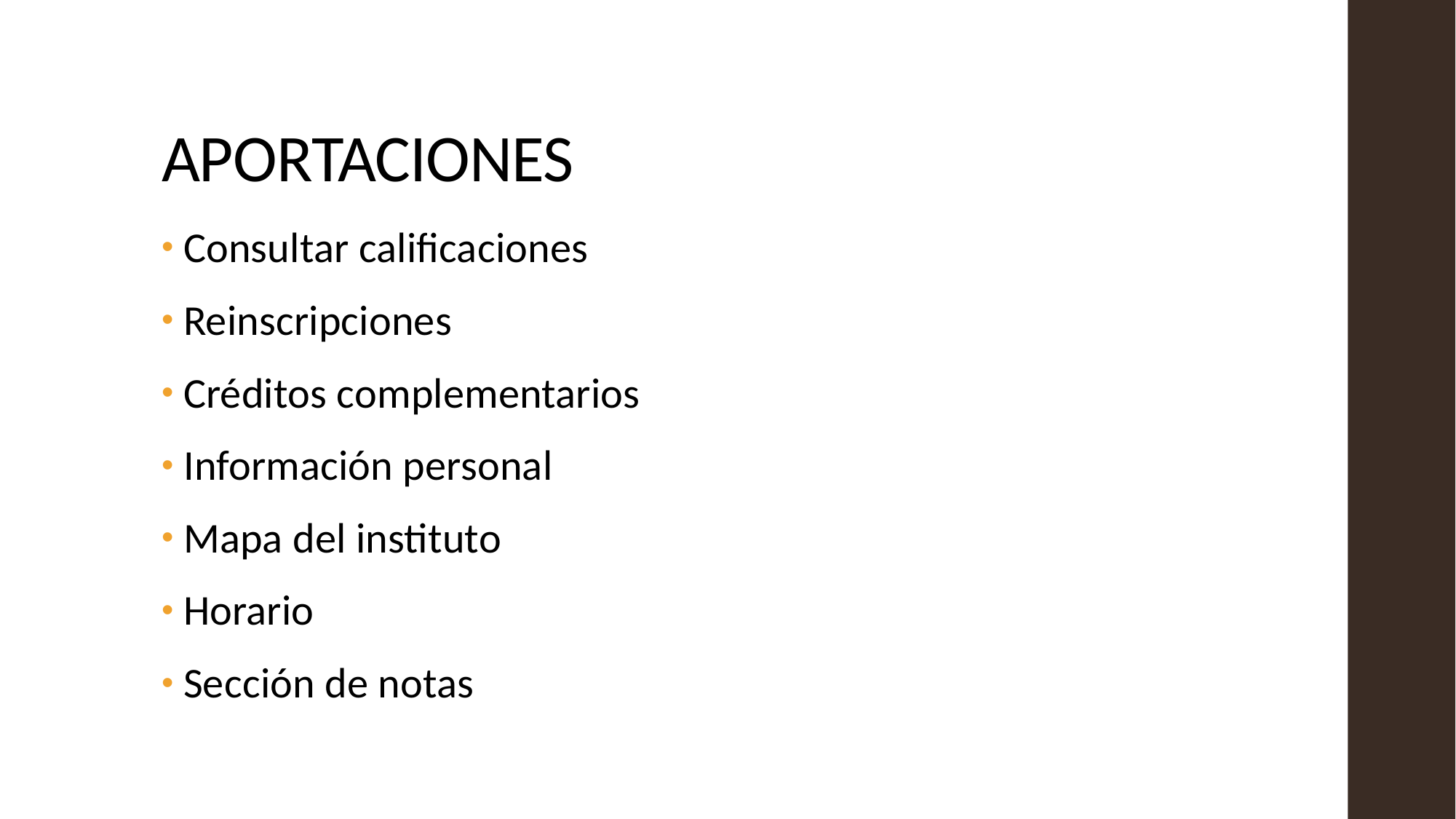

# APORTACIONES
Consultar calificaciones
Reinscripciones
Créditos complementarios
Información personal
Mapa del instituto
Horario
Sección de notas